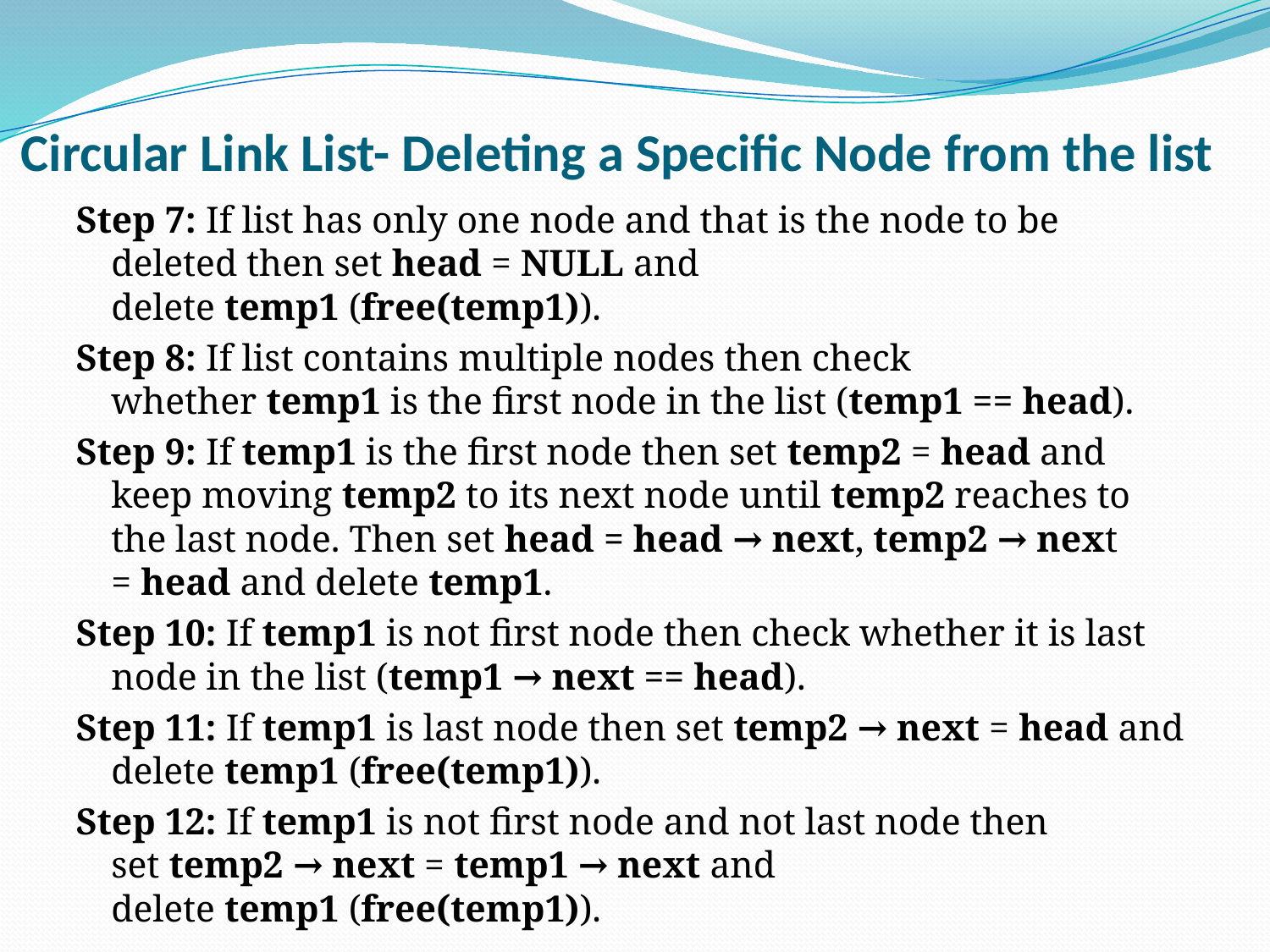

# Circular Link List- Deleting a Specific Node from the list
Step 7: If list has only one node and that is the node to be deleted then set head = NULL and delete temp1 (free(temp1)).
Step 8: If list contains multiple nodes then check whether temp1 is the first node in the list (temp1 == head).
Step 9: If temp1 is the first node then set temp2 = head and keep moving temp2 to its next node until temp2 reaches to the last node. Then set head = head → next, temp2 → next = head and delete temp1.
Step 10: If temp1 is not first node then check whether it is last node in the list (temp1 → next == head).
Step 11: If temp1 is last node then set temp2 → next = head and delete temp1 (free(temp1)).
Step 12: If temp1 is not first node and not last node then set temp2 → next = temp1 → next and delete temp1 (free(temp1)).